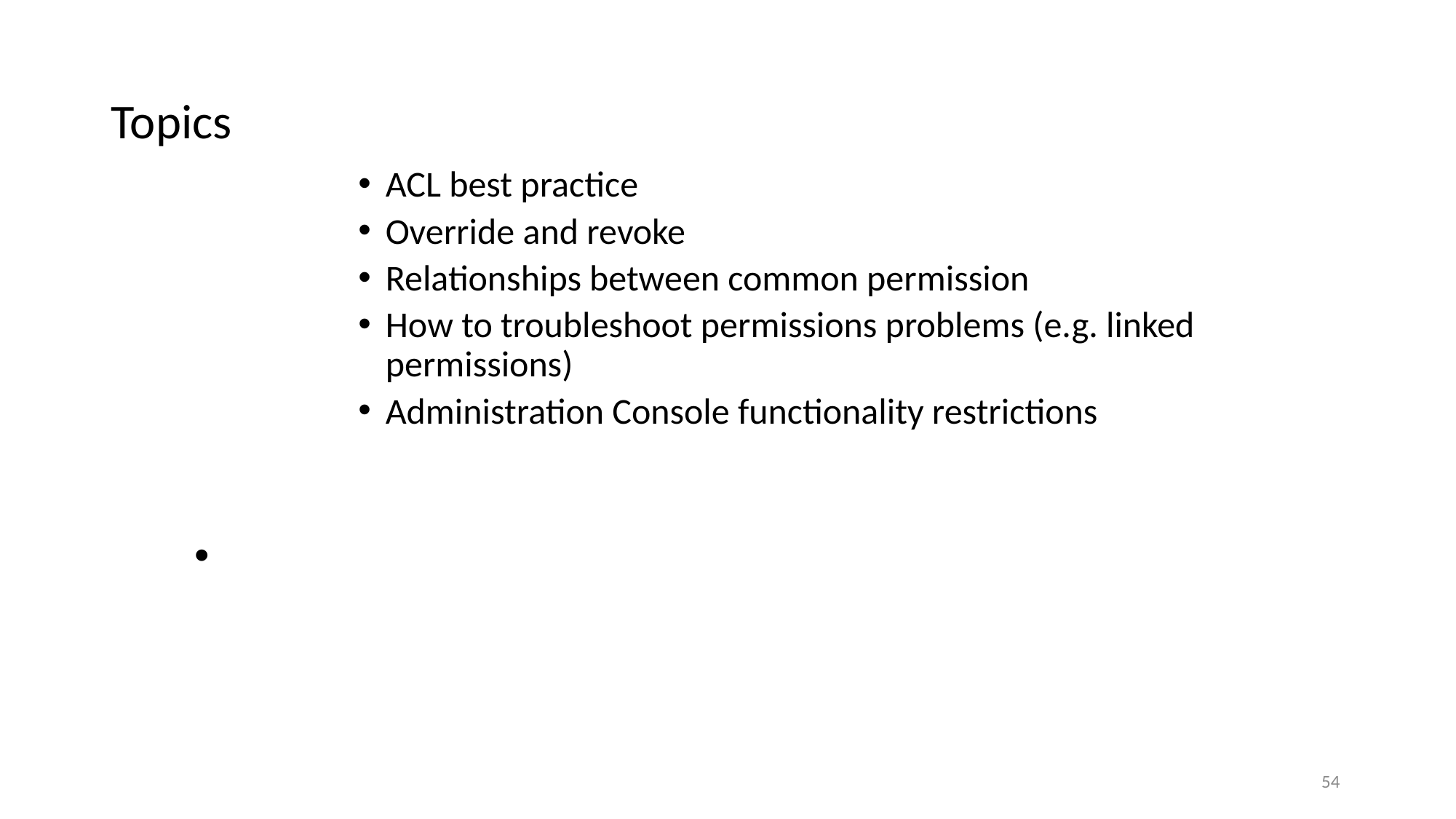

# Topics
ACL best practice
Override and revoke
Relationships between common permission
How to troubleshoot permissions problems (e.g. linked permissions)
Administration Console functionality restrictions

54